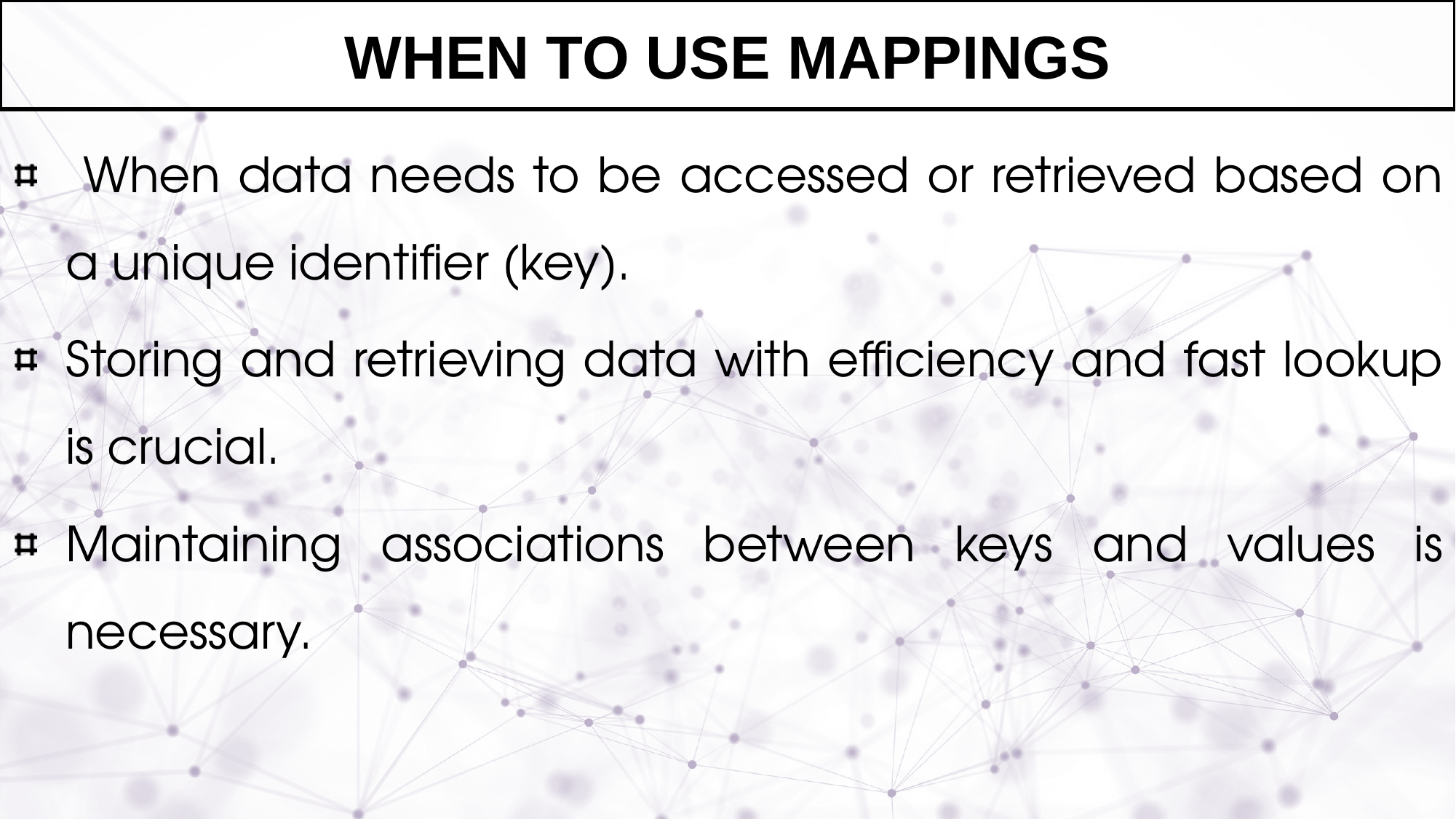

# When to use mappings
 When data needs to be accessed or retrieved based on a unique identifier (key).
Storing and retrieving data with efficiency and fast lookup is crucial.
Maintaining associations between keys and values is necessary.